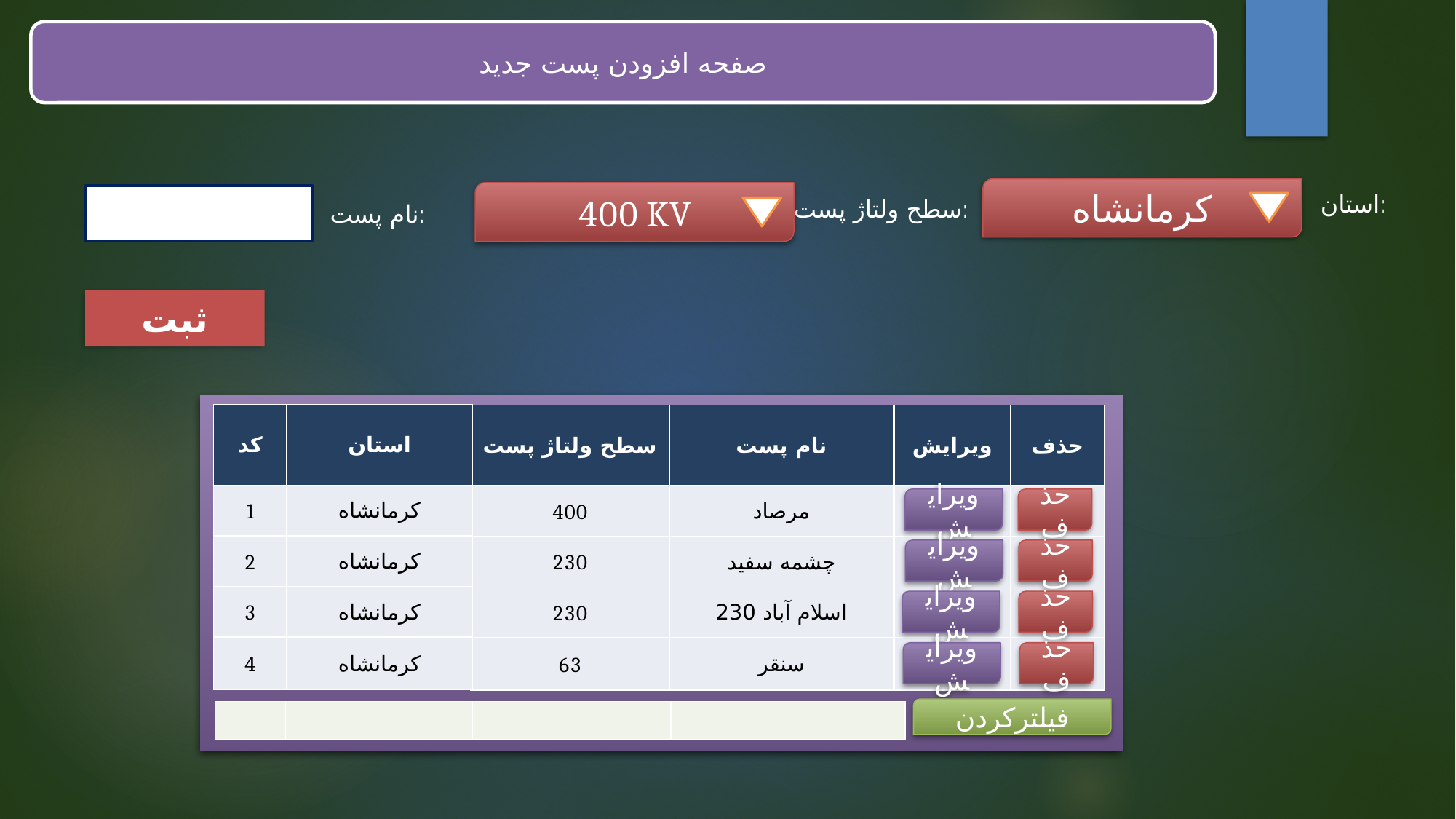

صفحه افزودن پست جدید
کرمانشاه
400 KV
استان:

سطح ولتاژ پست:

نام پست:

ثبت

| کد | استان |
| --- | --- |
| 1 | کرمانشاه |
| 2 | کرمانشاه |
| 3 | کرمانشاه |
| 4 | کرمانشاه |
| سطح ولتاژ پست | نام پست |
| --- | --- |
| 400 | مرصاد |
| 230 | چشمه سفید |
| 230 | اسلام آباد 230 |
| 63 | سنقر |
| ویرایش | حذف |
| --- | --- |
|  |  |
|  |  |
|  |  |
|  |  |
ویرایش
حذف
ویرایش
حذف
ویرایش
حذف
ویرایش
حذف
فیلترکردن
|  |  |  |  |
| --- | --- | --- | --- |